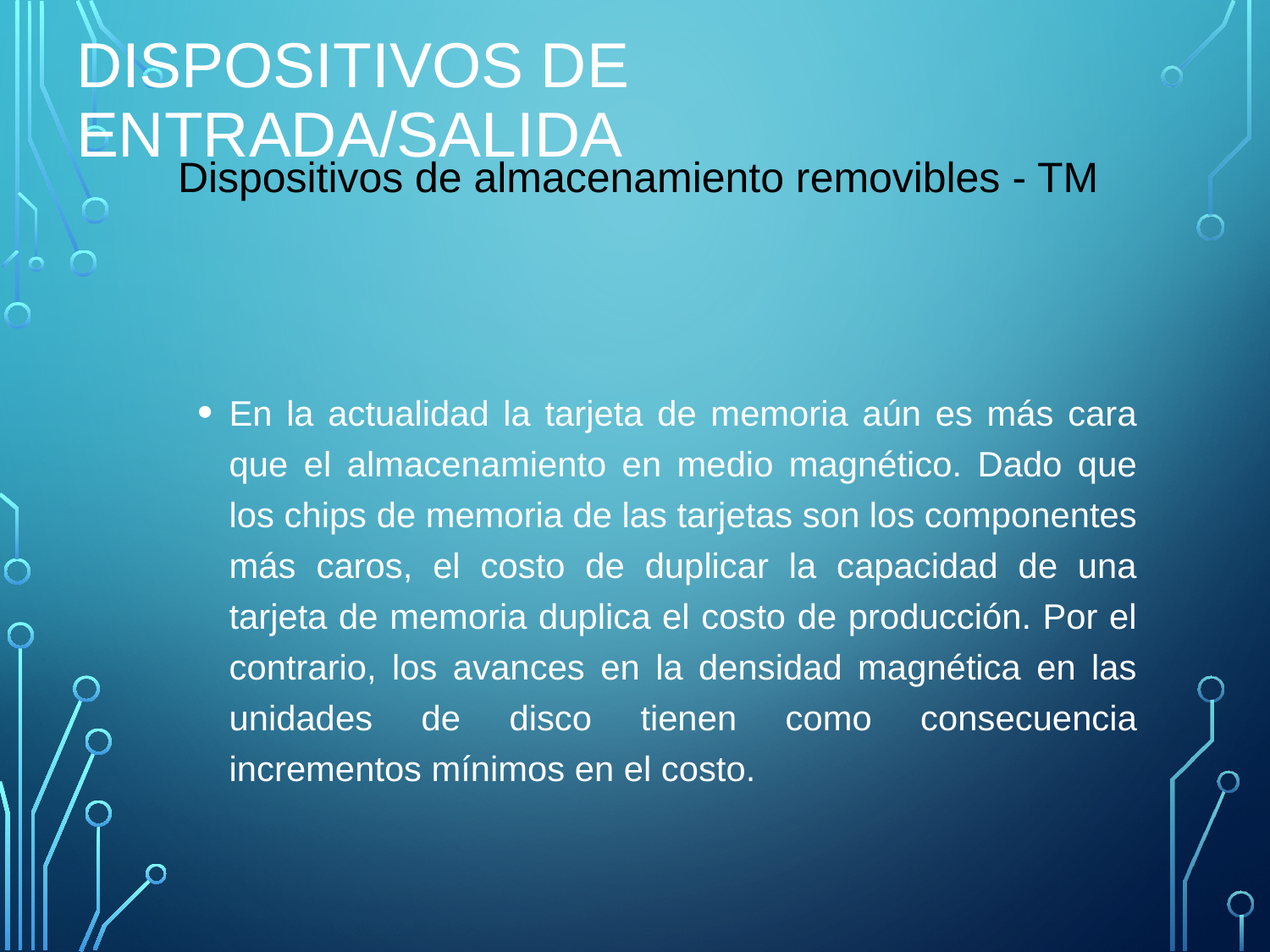

# Dispositivos de entrada/salida
Dispositivos de almacenamiento removibles - TM
En la actualidad la tarjeta de memoria aún es más cara que el almacenamiento en medio magnético. Dado que los chips de memoria de las tarjetas son los componentes más caros, el costo de duplicar la capacidad de una tarjeta de memoria duplica el costo de producción. Por el contrario, los avances en la densidad magnética en las unidades de disco tienen como consecuencia incrementos mínimos en el costo.